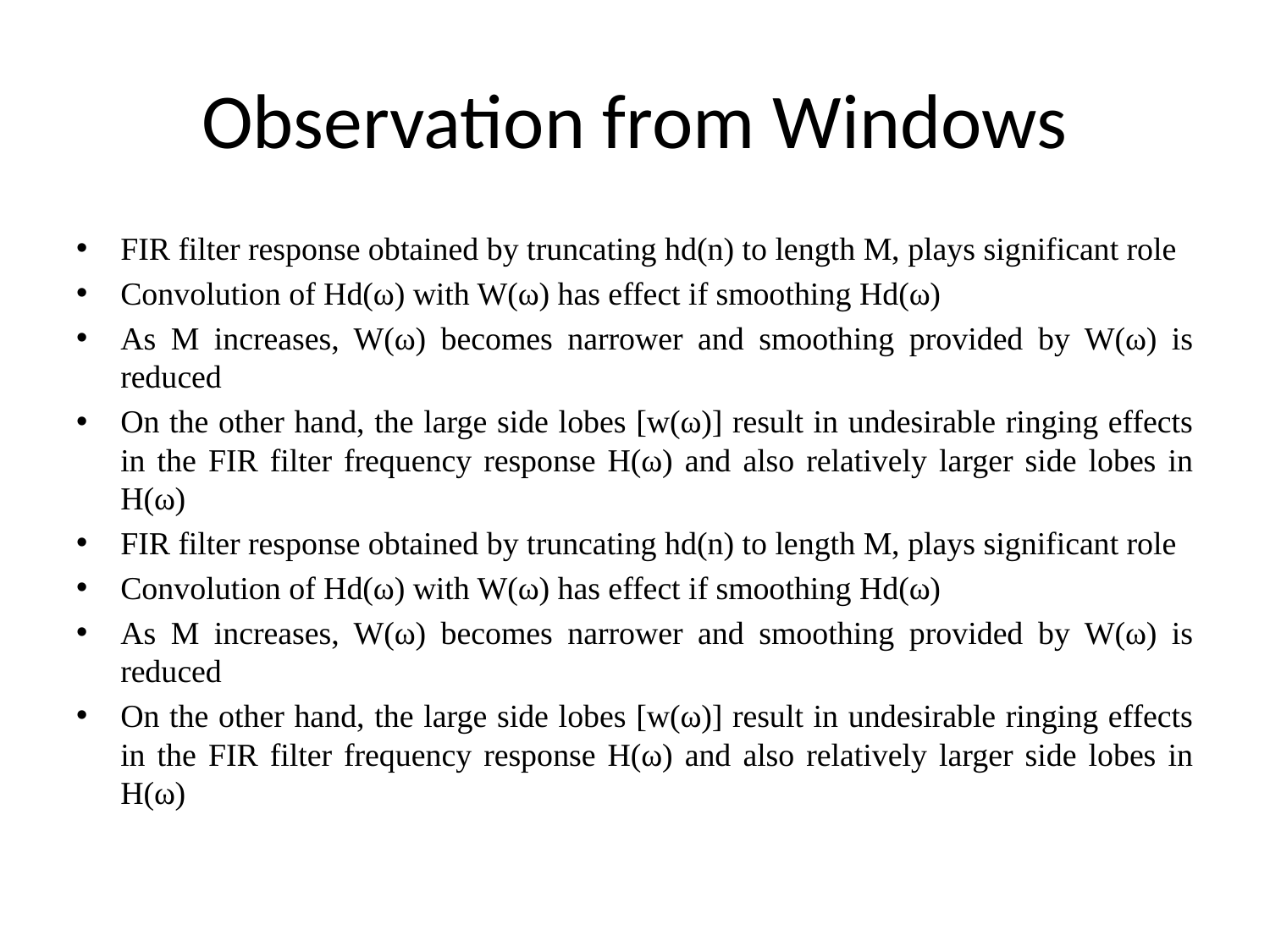

# Observation from Windows
FIR filter response obtained by truncating hd(n) to length M, plays significant role
Convolution of Hd(ω) with W(ω) has effect if smoothing Hd(ω)
As M increases, W(ω) becomes narrower and smoothing provided by W(ω) is reduced
On the other hand, the large side lobes [w(ω)] result in undesirable ringing effects in the FIR filter frequency response H(ω) and also relatively larger side lobes in H(ω)
FIR filter response obtained by truncating hd(n) to length M, plays significant role
Convolution of Hd(ω) with W(ω) has effect if smoothing Hd(ω)
As M increases, W(ω) becomes narrower and smoothing provided by W(ω) is reduced
On the other hand, the large side lobes [w(ω)] result in undesirable ringing effects in the FIR filter frequency response H(ω) and also relatively larger side lobes in H(ω)